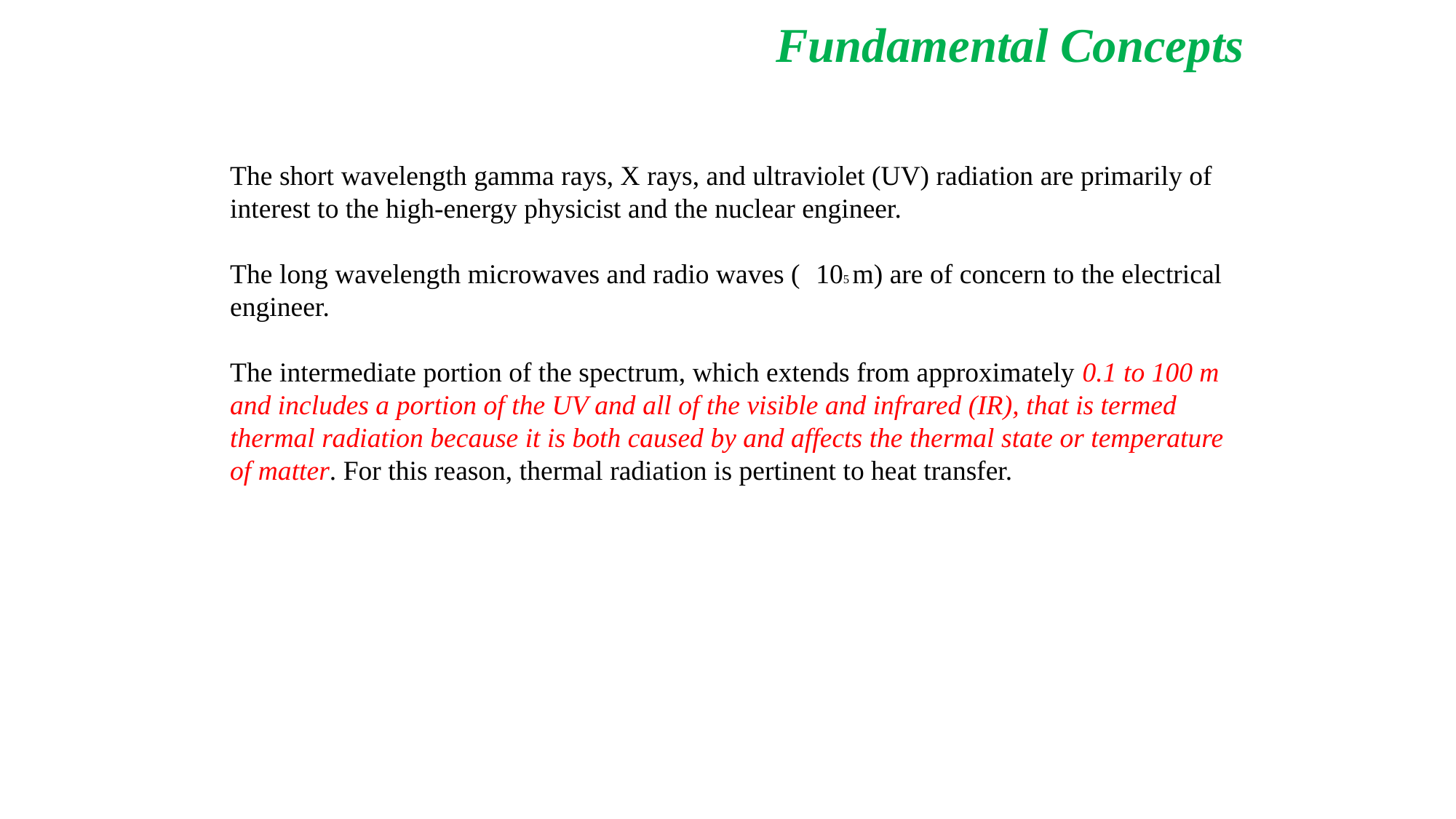

Fundamental Concepts
The short wavelength gamma rays, X rays, and ultraviolet (UV) radiation are primarily of interest to the high-energy physicist and the nuclear engineer.

The long wavelength microwaves and radio waves (  105 m) are of concern to the electrical engineer.

The intermediate portion of the spectrum, which extends from approximately 0.1 to 100 m and includes a portion of the UV and all of the visible and infrared (IR), that is termed thermal radiation because it is both caused by and affects the thermal state or temperature of matter. For this reason, thermal radiation is pertinent to heat transfer.